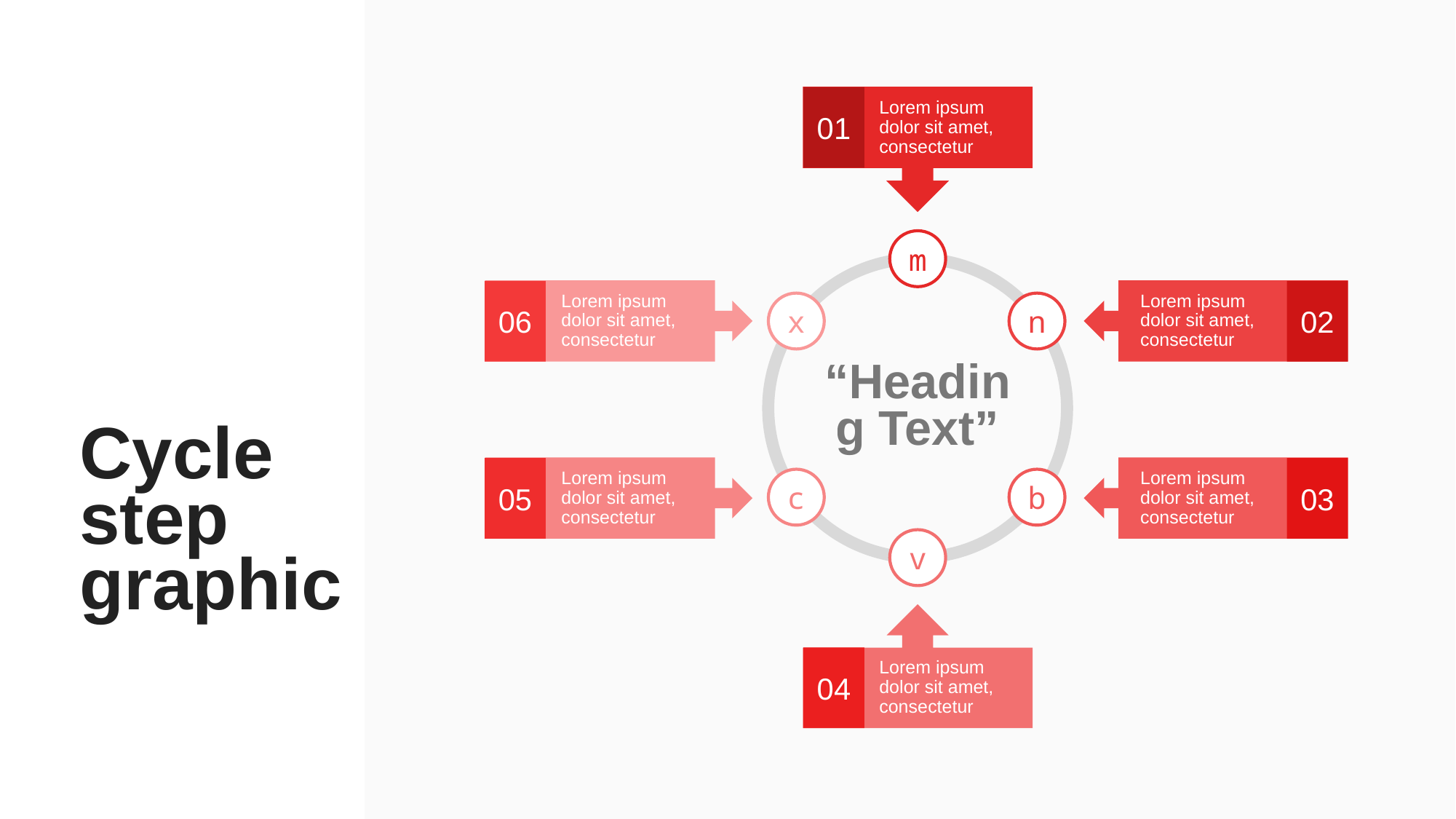

Lorem ipsum dolor sit amet, consectetur
01
m
“Heading Text”
x
n
c
b
v
Lorem ipsum dolor sit amet, consectetur
06
Lorem ipsum dolor sit amet, consectetur
02
# Cycle step graphic
Lorem ipsum dolor sit amet, consectetur
05
Lorem ipsum dolor sit amet, consectetur
03
Lorem ipsum dolor sit amet, consectetur
04